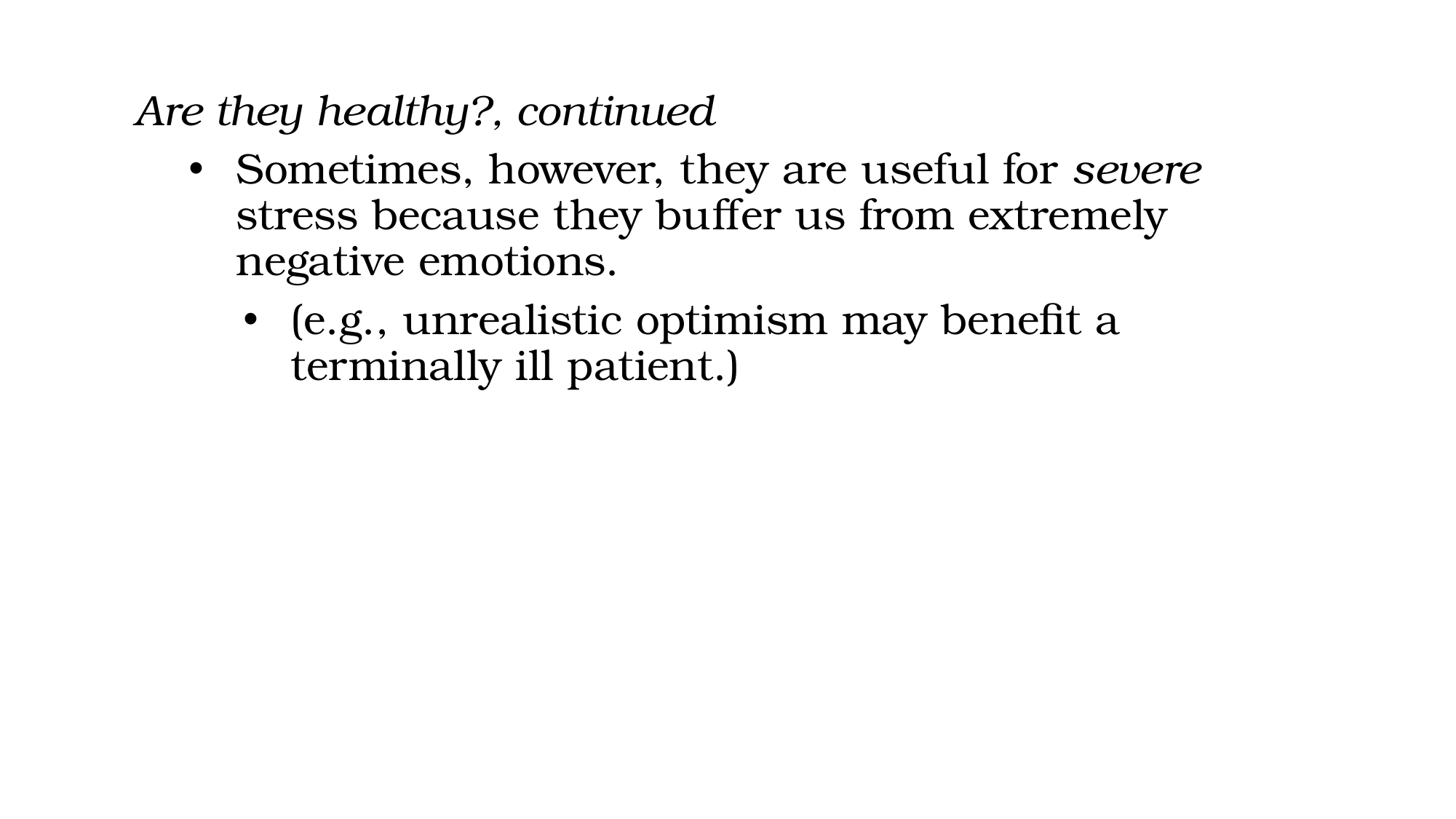

Are they healthy?, continued
Sometimes, however, they are useful for severe stress because they buffer us from extremely negative emotions.
(e.g., unrealistic optimism may benefit a terminally ill patient.)